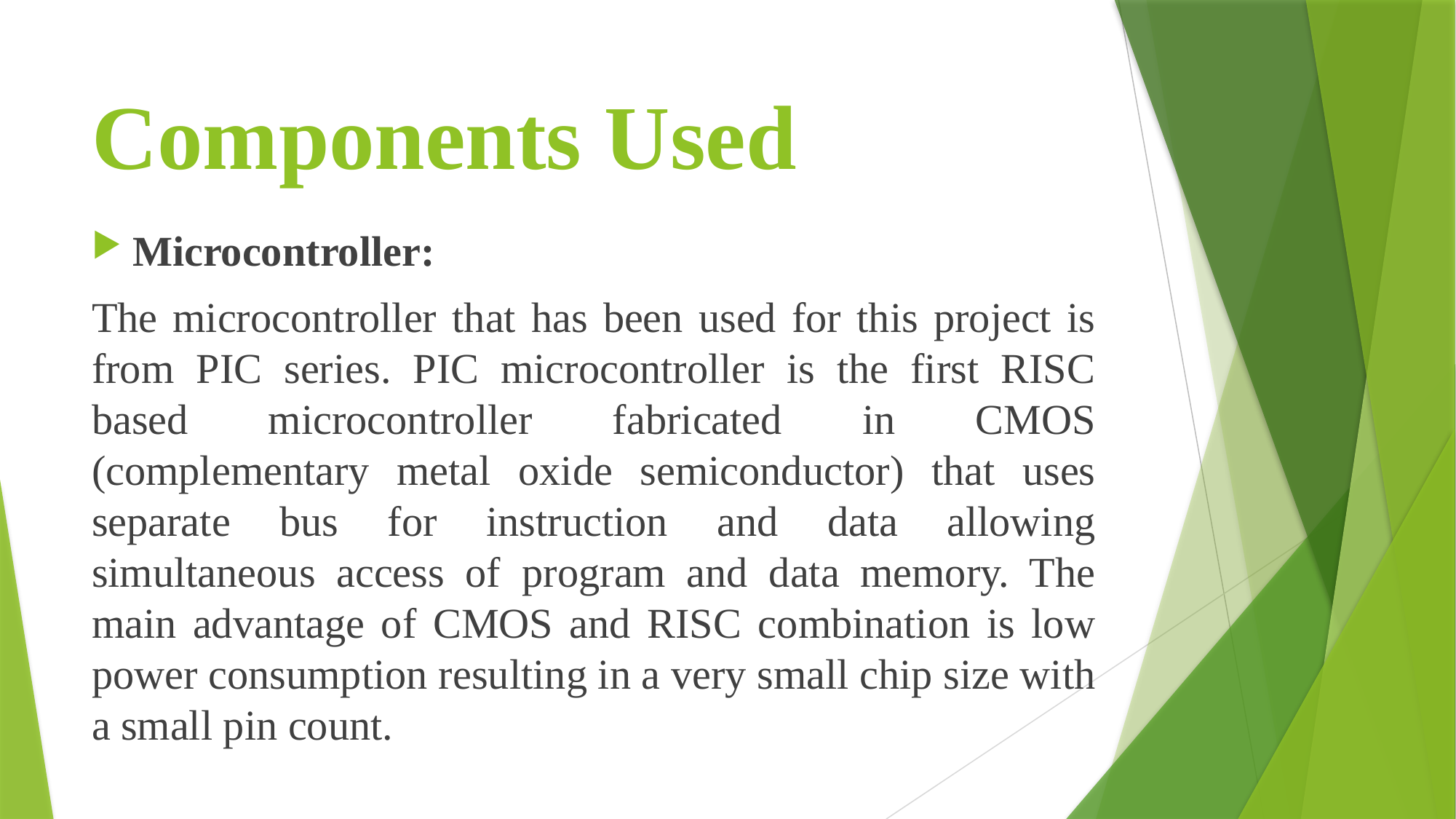

# Components Used
Microcontroller:
The microcontroller that has been used for this project is from PIC series. PIC microcontroller is the first RISC based microcontroller fabricated in CMOS (complementary metal oxide semiconductor) that uses separate bus for instruction and data allowing simultaneous access of program and data memory. The main advantage of CMOS and RISC combination is low power consumption resulting in a very small chip size with a small pin count.